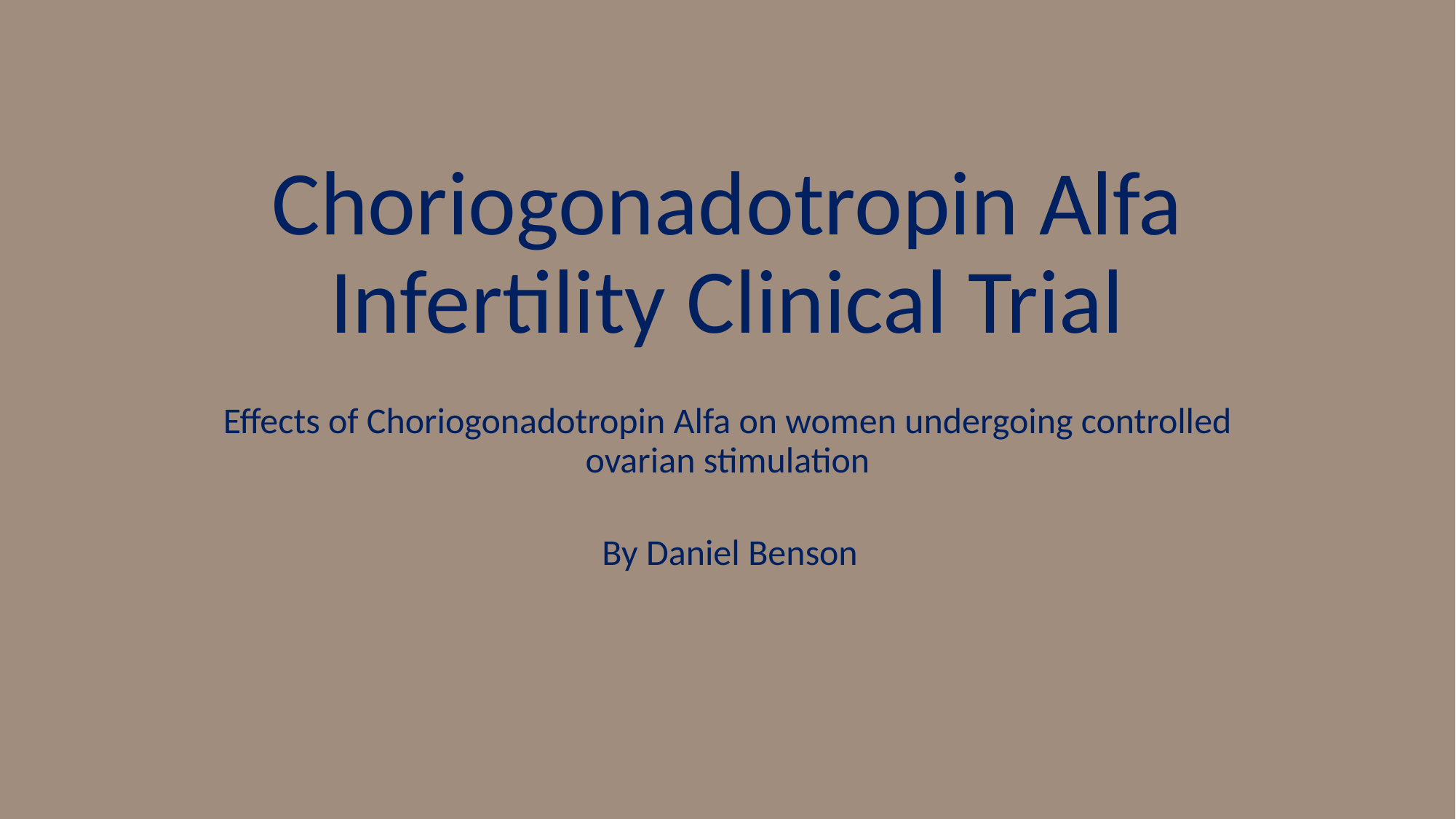

# Choriogonadotropin Alfa Infertility Clinical Trial
Effects of Choriogonadotropin Alfa on women undergoing controlled ovarian stimulation
By Daniel Benson